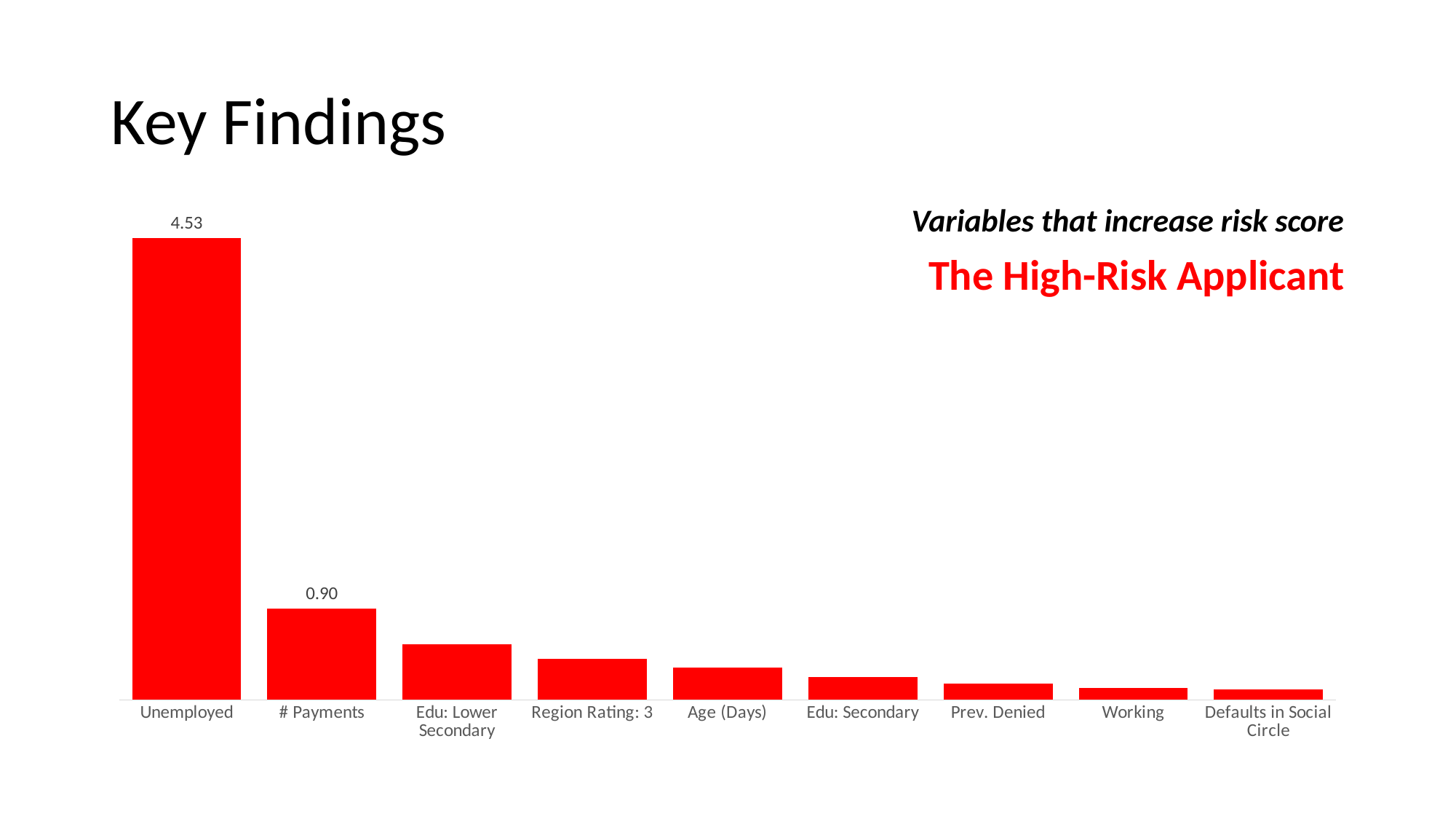

# Key Findings

### Chart

| Category | Series 1 |
|---|---|
| Unemployed | 4.528279 |
| # Payments | 0.896579 |
| Edu: Lower Secondary | 0.545664 |
| Region Rating: 3 | 0.401547 |
| Age (Days) | 0.318152 |
| Edu: Secondary | 0.226116 |
| Prev. Denied | 0.16192 |
| Working | 0.117272 |
| Defaults in Social Circle | 0.10477 |
Variables that increase risk score
The High-Risk Applicant